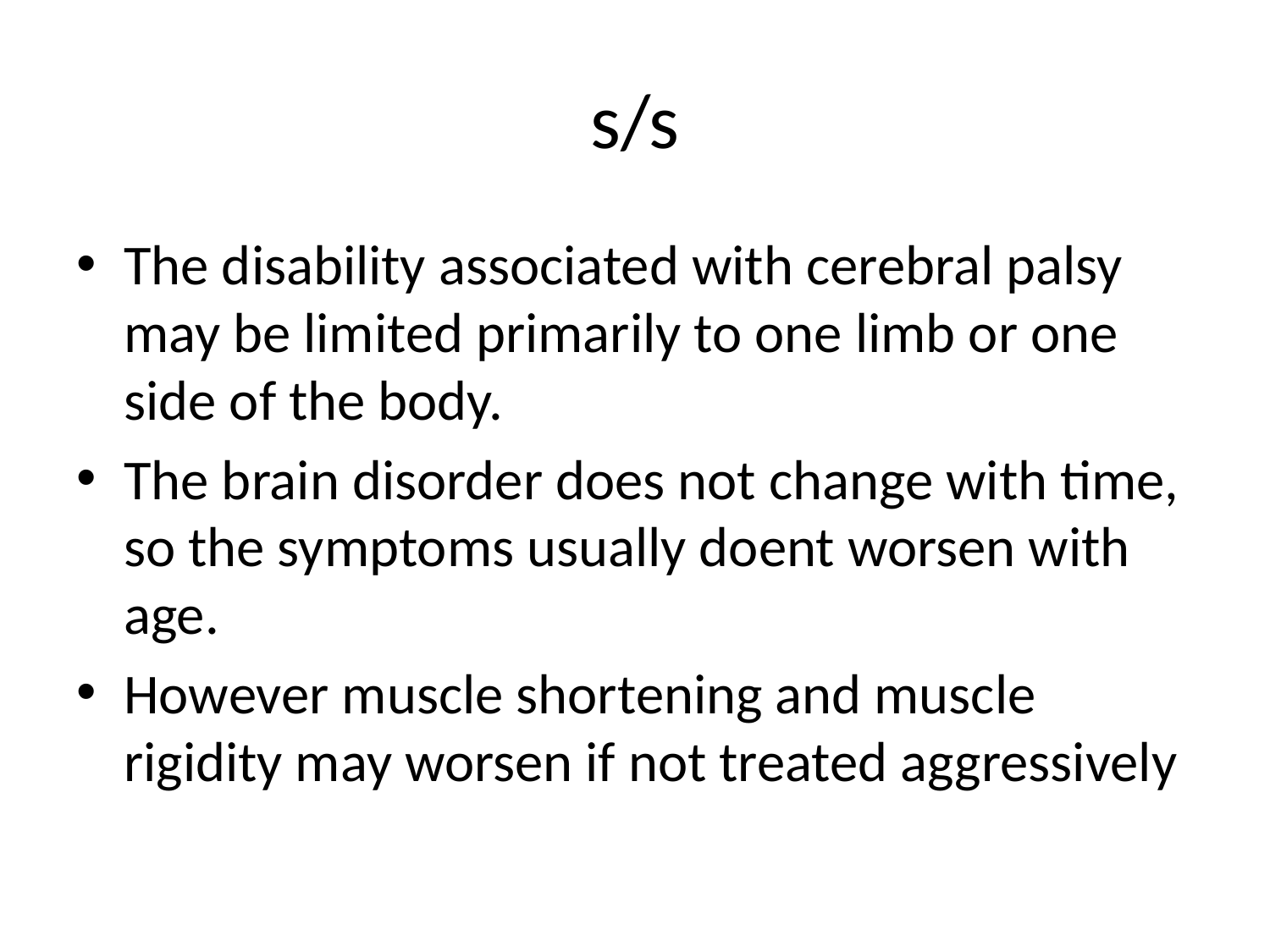

# s/s
The disability associated with cerebral palsy may be limited primarily to one limb or one side of the body.
The brain disorder does not change with time, so the symptoms usually doent worsen with age.
However muscle shortening and muscle rigidity may worsen if not treated aggressively